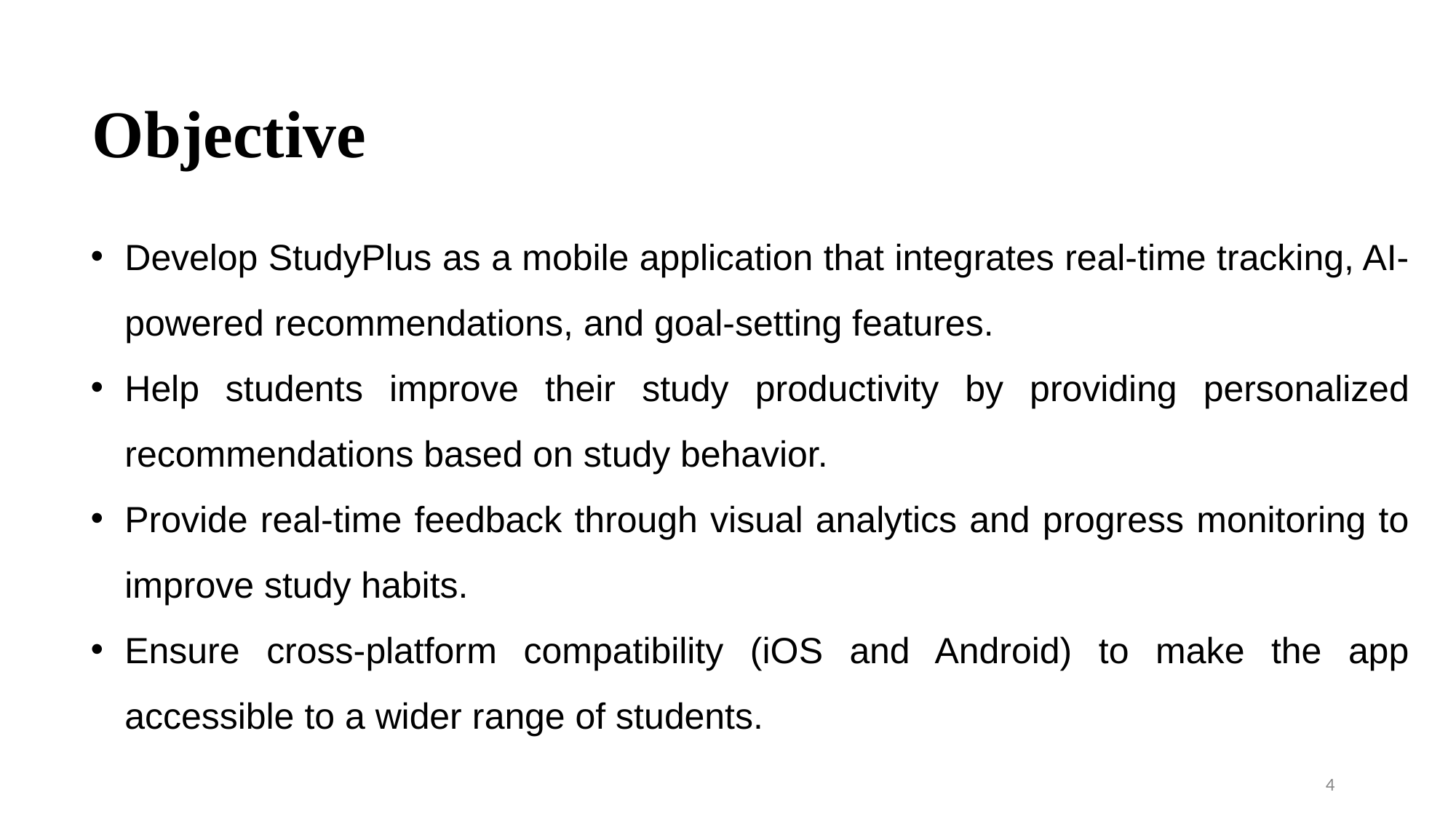

Objective
Develop StudyPlus as a mobile application that integrates real-time tracking, AI-powered recommendations, and goal-setting features.
Help students improve their study productivity by providing personalized recommendations based on study behavior.
Provide real-time feedback through visual analytics and progress monitoring to improve study habits.
Ensure cross-platform compatibility (iOS and Android) to make the app accessible to a wider range of students.
4